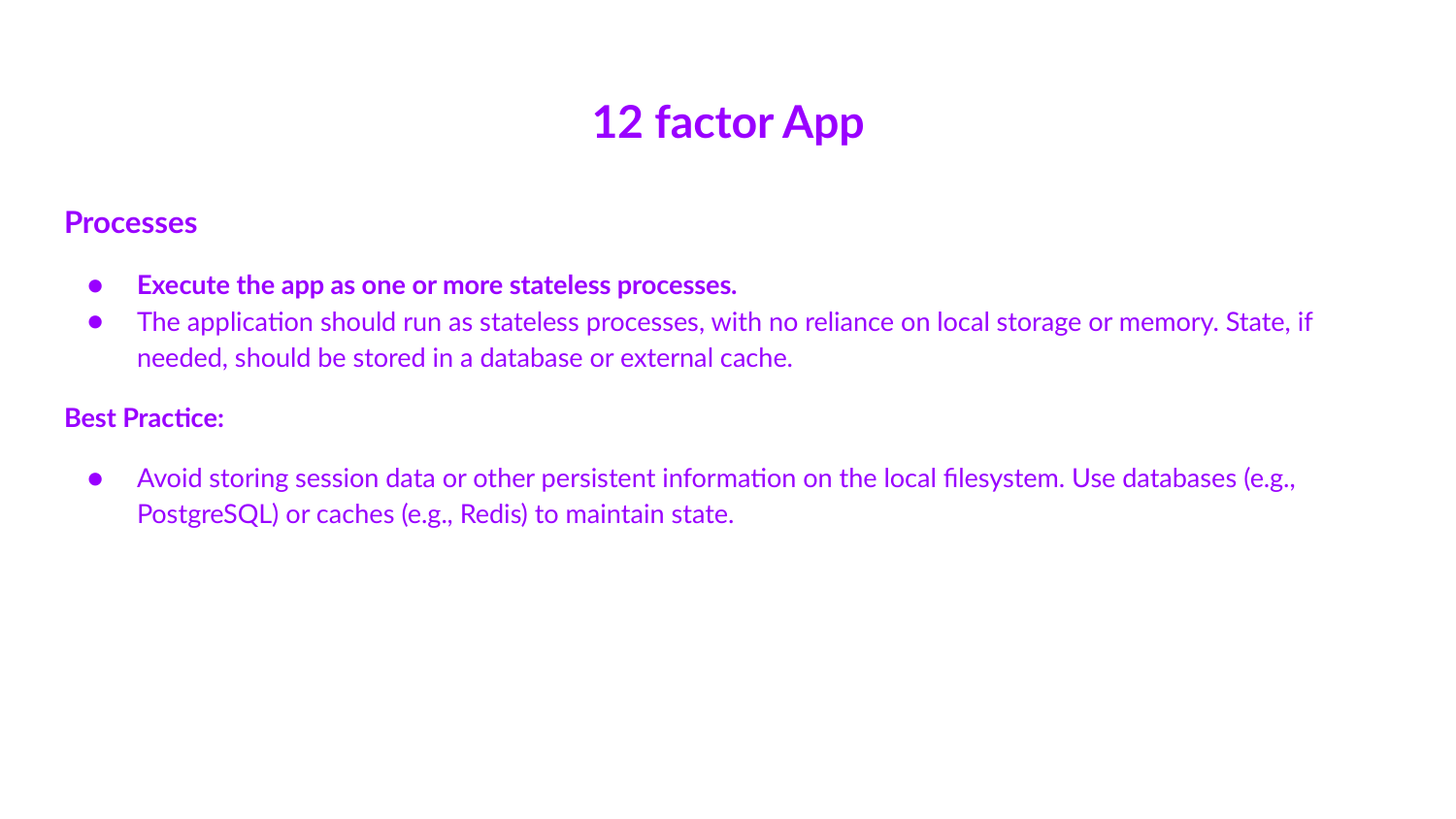

# 12 factor App
Processes
Execute the app as one or more stateless processes.
The application should run as stateless processes, with no reliance on local storage or memory. State, if needed, should be stored in a database or external cache.
Best Practice:
Avoid storing session data or other persistent information on the local filesystem. Use databases (e.g., PostgreSQL) or caches (e.g., Redis) to maintain state.